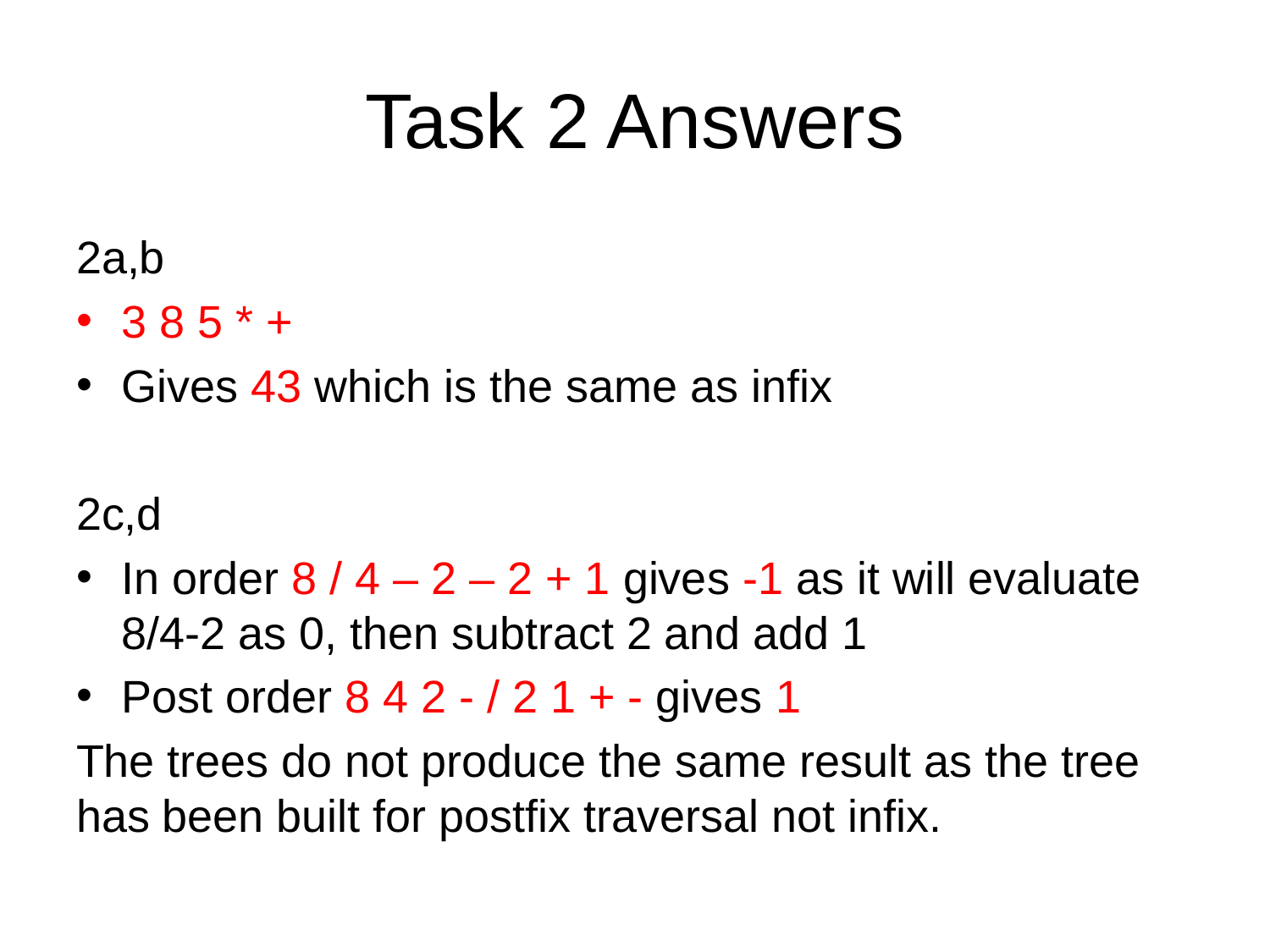

# Task 2 Answers
2a,b
3 8 5 * +
Gives 43 which is the same as infix

2c,d
In order 8 / 4 – 2 – 2 + 1 gives -1 as it will evaluate 8/4-2 as 0, then subtract 2 and add 1
Post order 8 4 2 - / 2 1 + - gives 1
The trees do not produce the same result as the tree has been built for postfix traversal not infix.